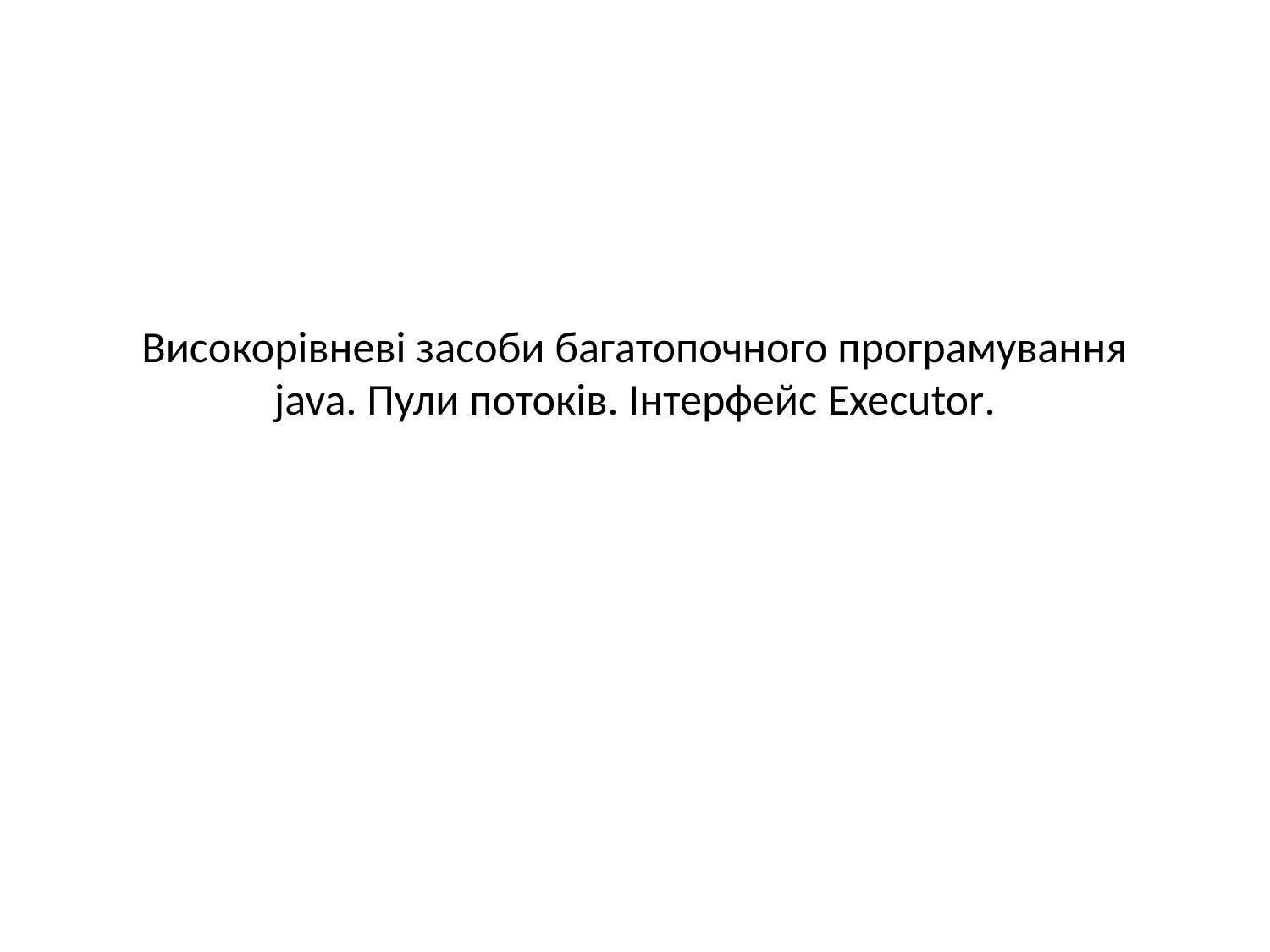

# Високорівневі засоби багатопочного програмування java. Пули потоків. Інтерфейс Executor.